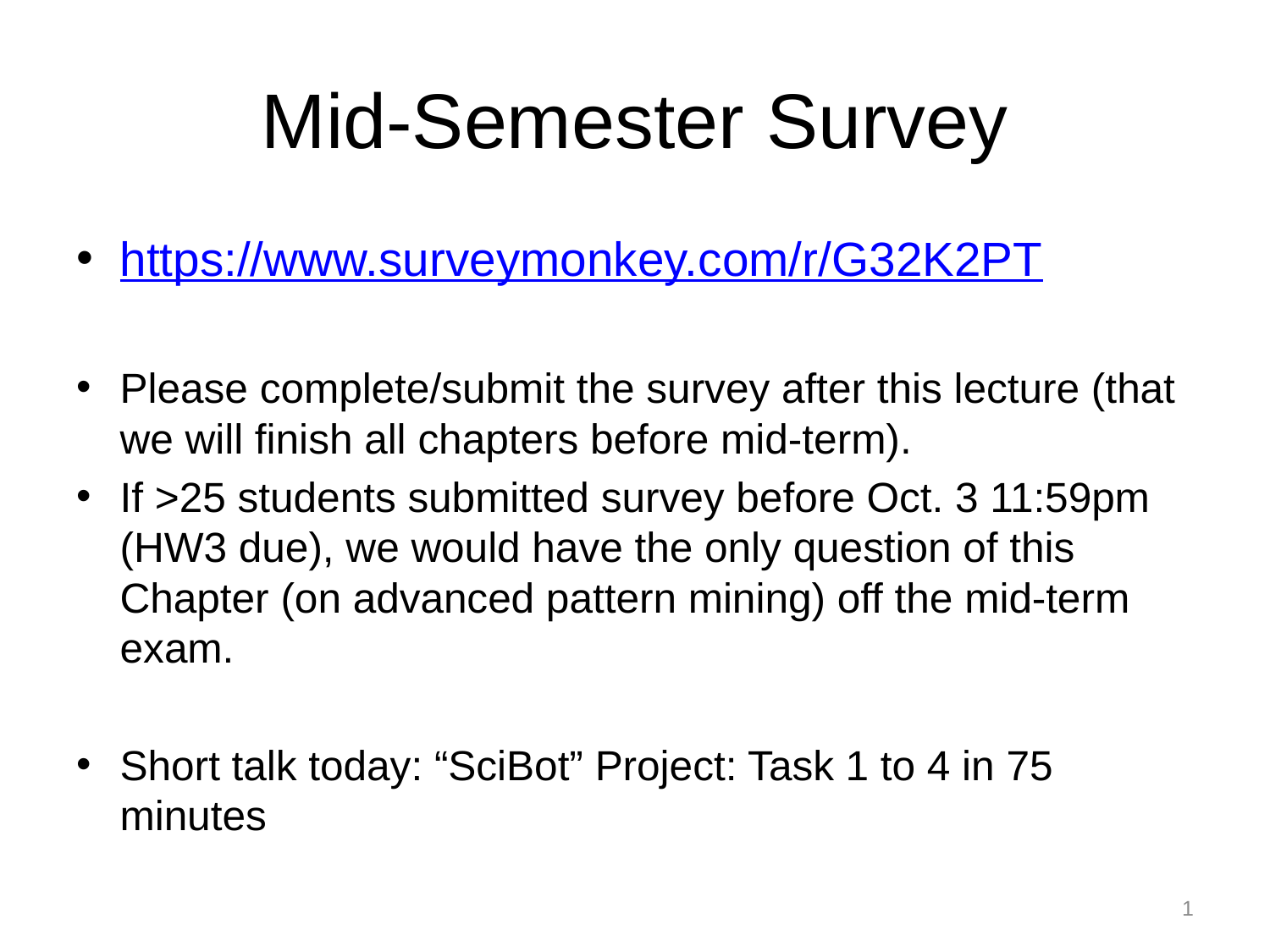

# Mid-Semester Survey
https://www.surveymonkey.com/r/G32K2PT

Please complete/submit the survey after this lecture (that we will finish all chapters before mid-term).
If >25 students submitted survey before Oct. 3 11:59pm (HW3 due), we would have the only question of this Chapter (on advanced pattern mining) off the mid-term exam.

Short talk today: “SciBot” Project: Task 1 to 4 in 75 minutes
1